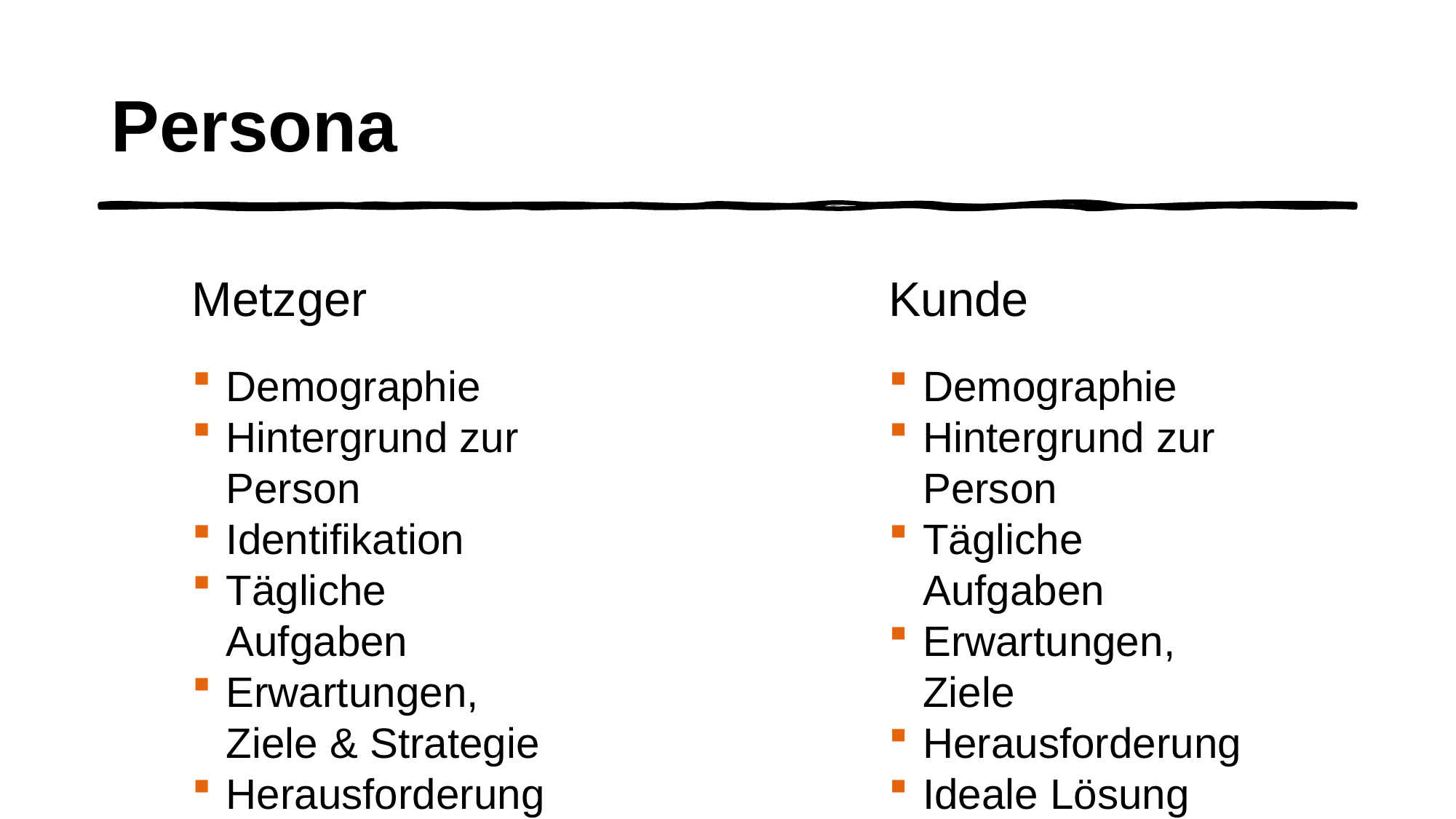

# Persona
Metzger

Demographie
Hintergrund zur Person
Identifikation
Tägliche Aufgaben
Erwartungen, Ziele & Strategie
Herausforderung
Ideale Lösung
Kunde

Demographie
Hintergrund zur Person
Tägliche Aufgaben
Erwartungen, Ziele
Herausforderung
Ideale Lösung